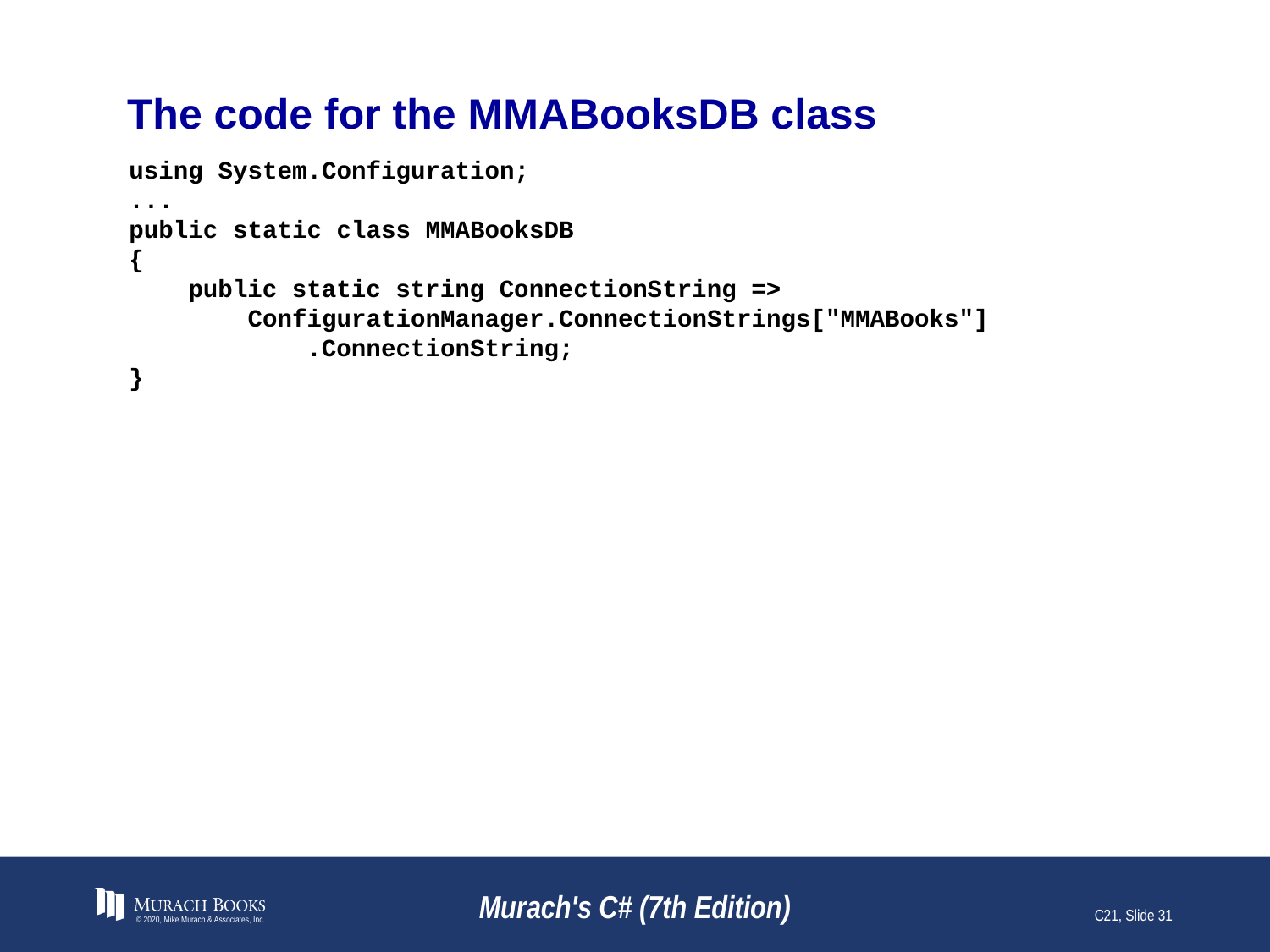

# The code for the MMABooksDB class
using System.Configuration;
...
public static class MMABooksDB
{
    public static string ConnectionString =>
        ConfigurationManager.ConnectionStrings["MMABooks"]
            .ConnectionString;
}

© 2020, Mike Murach & Associates, Inc.
Murach's C# (7th Edition)

C21, Slide 31